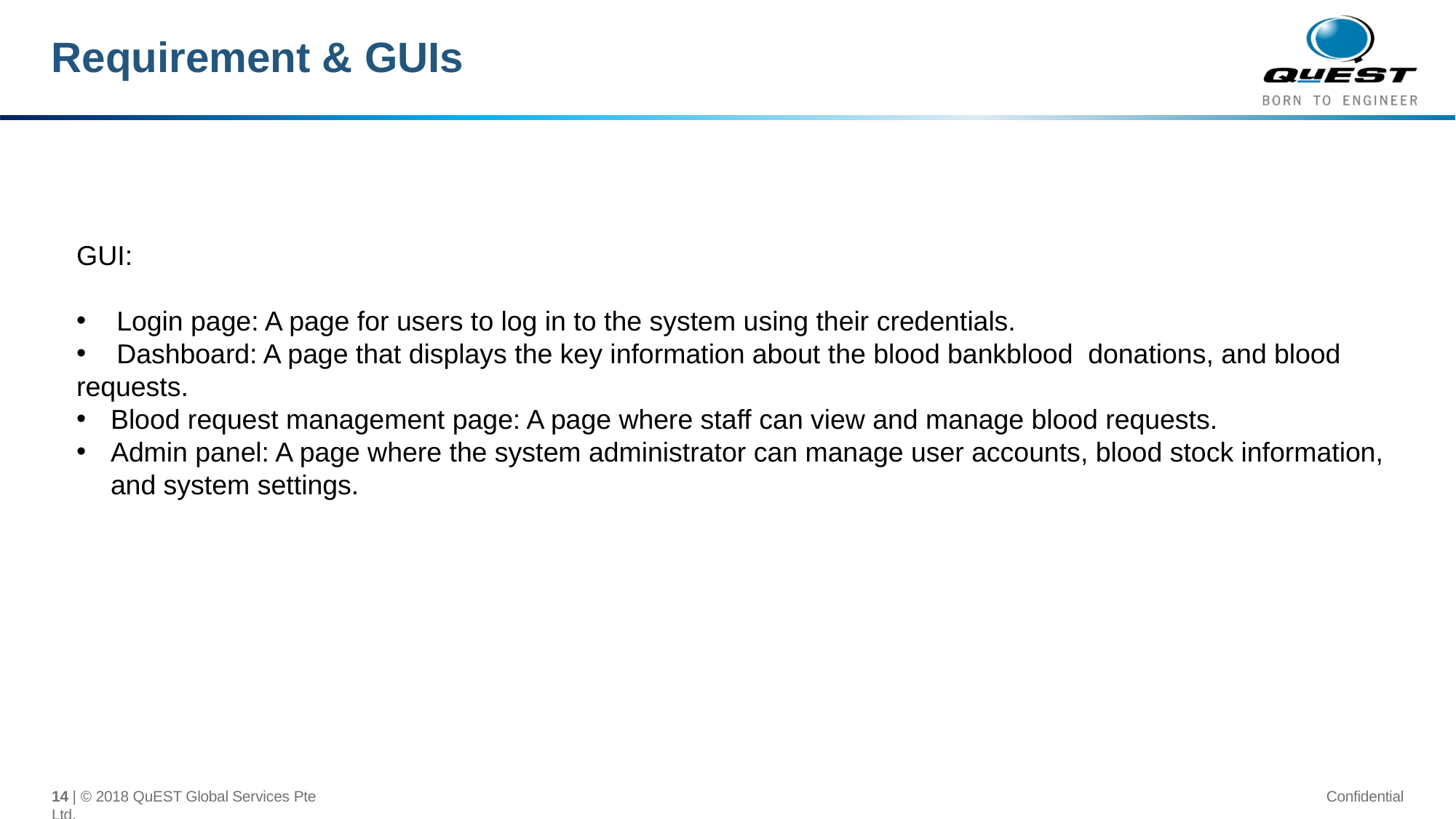

# Requirement & GUIs

GUI:

    Login page: A page for users to log in to the system using their credentials.
    Dashboard: A page that displays the key information about the blood bankblood  donations, and blood requests.
Blood request management page: A page where staff can view and manage blood requests.
Admin panel: A page where the system administrator can manage user accounts, blood stock information, and system settings.

14 | © 2018 QuEST Global Services Pte Ltd.
Confidential